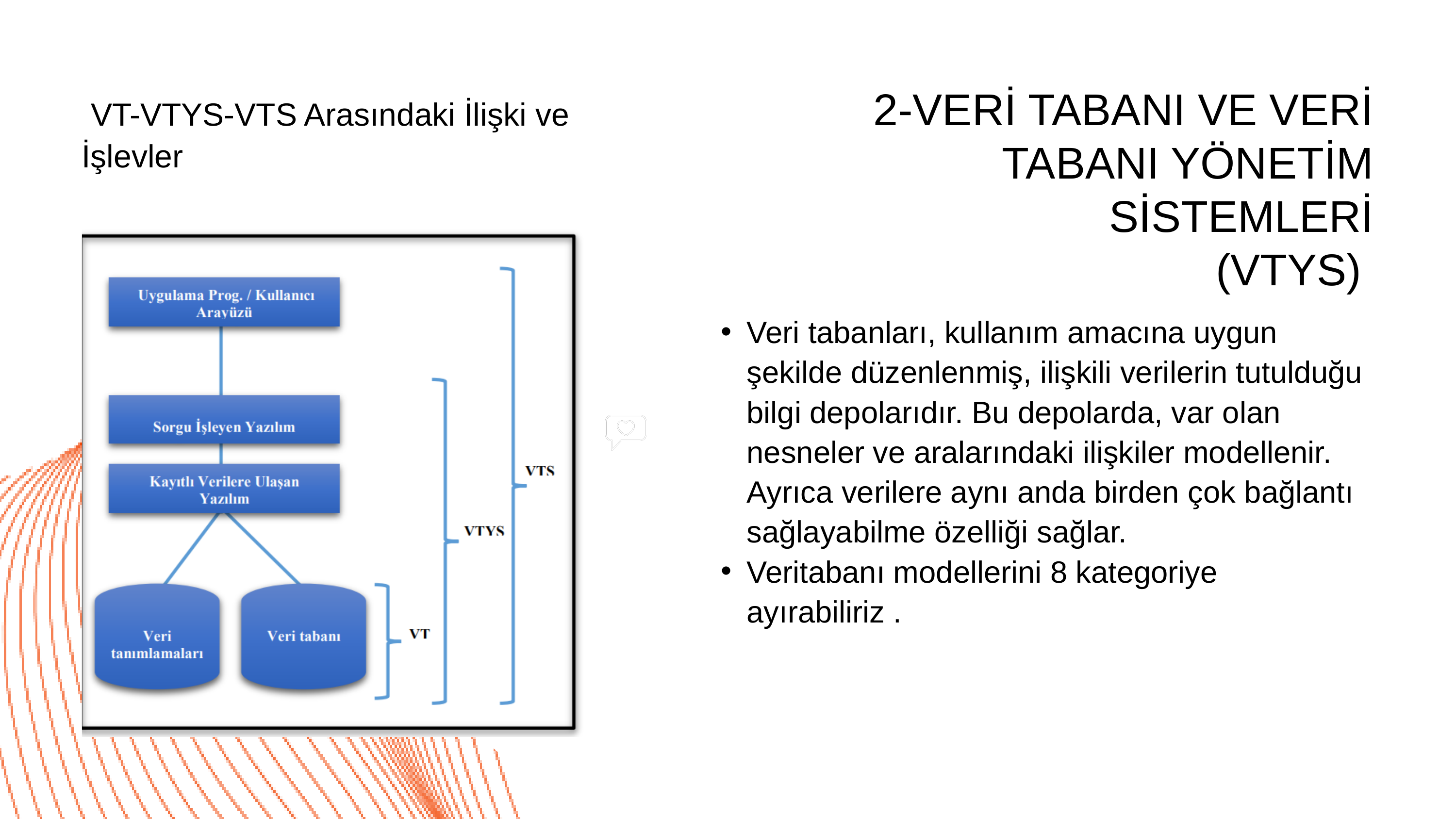

2-VERİ TABANI VE VERİ TABANI YÖNETİM SİSTEMLERİ
(VTYS)
 VT-VTYS-VTS Arasındaki İlişki ve İşlevler

Veri tabanları, kullanım amacına uygun şekilde düzenlenmiş, ilişkili verilerin tutulduğu bilgi depolarıdır. Bu depolarda, var olan nesneler ve aralarındaki ilişkiler modellenir. Ayrıca verilere aynı anda birden çok bağlantı sağlayabilme özelliği sağlar.
Veritabanı modellerini 8 kategoriye ayırabiliriz .